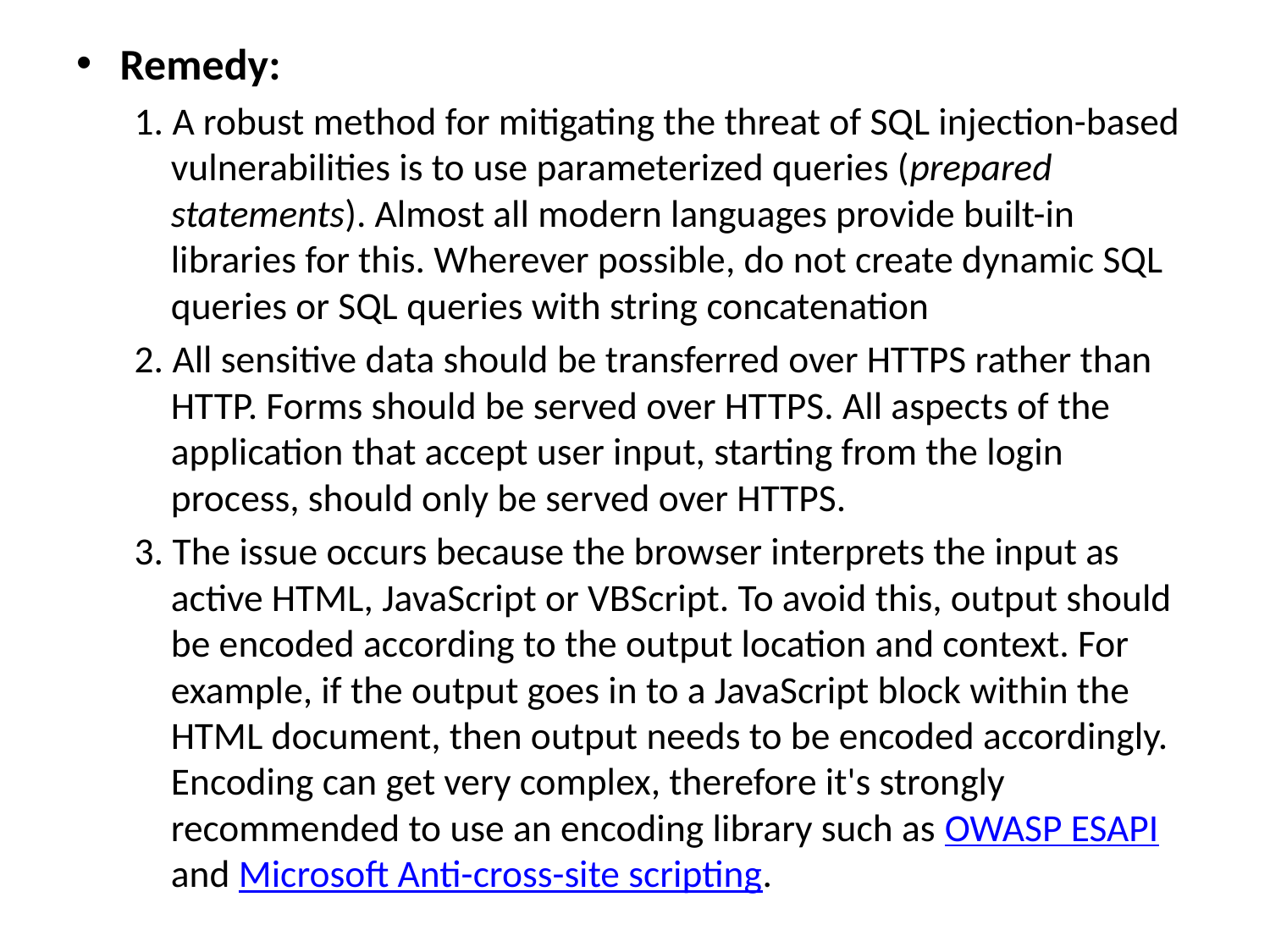

Remedy:
1. A robust method for mitigating the threat of SQL injection-based vulnerabilities is to use parameterized queries (prepared statements). Almost all modern languages provide built-in libraries for this. Wherever possible, do not create dynamic SQL queries or SQL queries with string concatenation
2. All sensitive data should be transferred over HTTPS rather than HTTP. Forms should be served over HTTPS. All aspects of the application that accept user input, starting from the login process, should only be served over HTTPS.
3. The issue occurs because the browser interprets the input as active HTML, JavaScript or VBScript. To avoid this, output should be encoded according to the output location and context. For example, if the output goes in to a JavaScript block within the HTML document, then output needs to be encoded accordingly. Encoding can get very complex, therefore it's strongly recommended to use an encoding library such as OWASP ESAPI and Microsoft Anti-cross-site scripting.